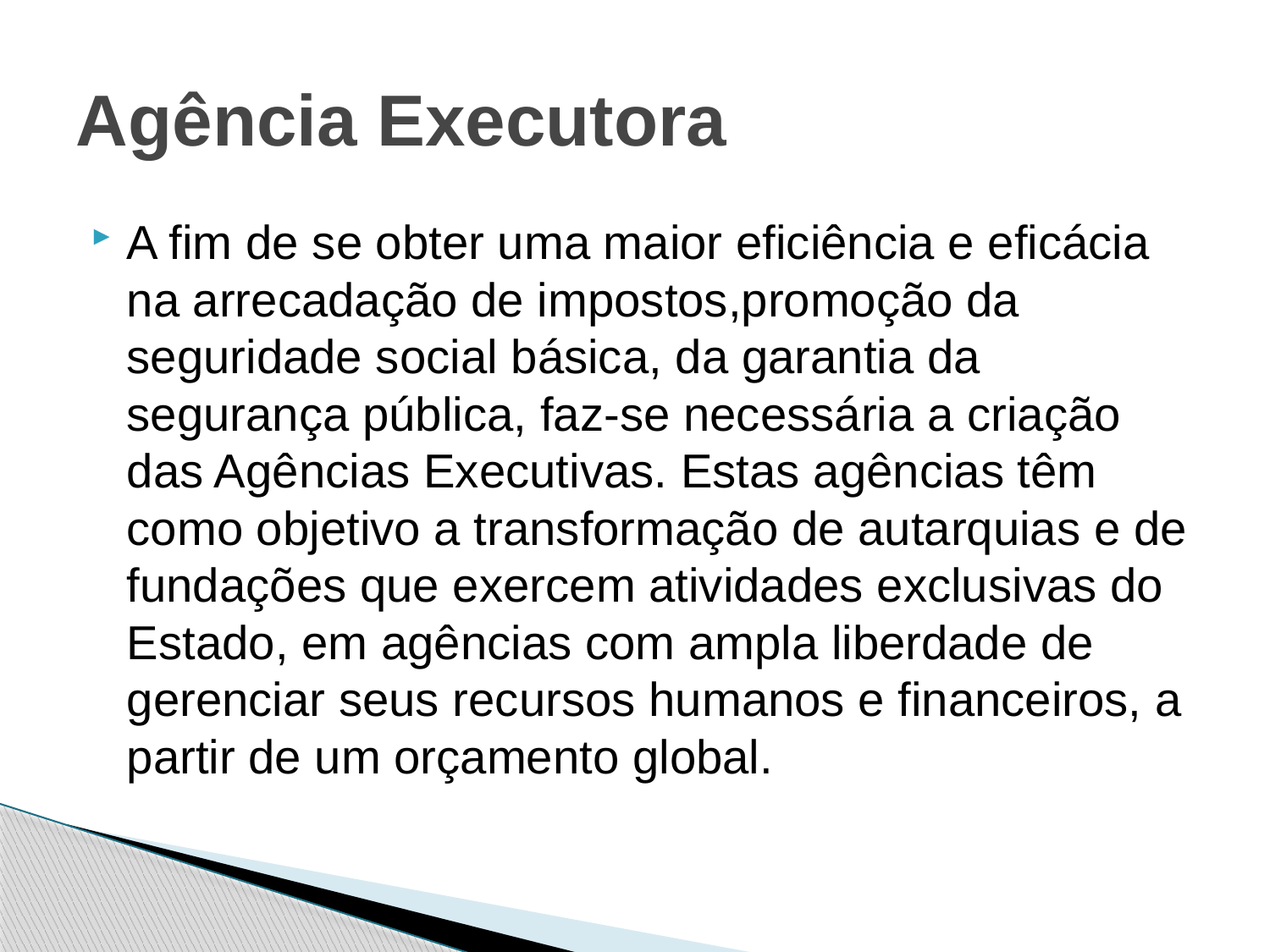

# Agência Executora
A fim de se obter uma maior eficiência e eficácia  na arrecadação de impostos,promoção da seguridade social básica, da garantia da segurança pública, faz-se necessária a criação das Agências Executivas. Estas agências têm como objetivo a transformação de autarquias e de fundações que exercem atividades exclusivas do Estado, em agências com ampla liberdade de gerenciar seus recursos humanos e financeiros, a partir de um orçamento global.